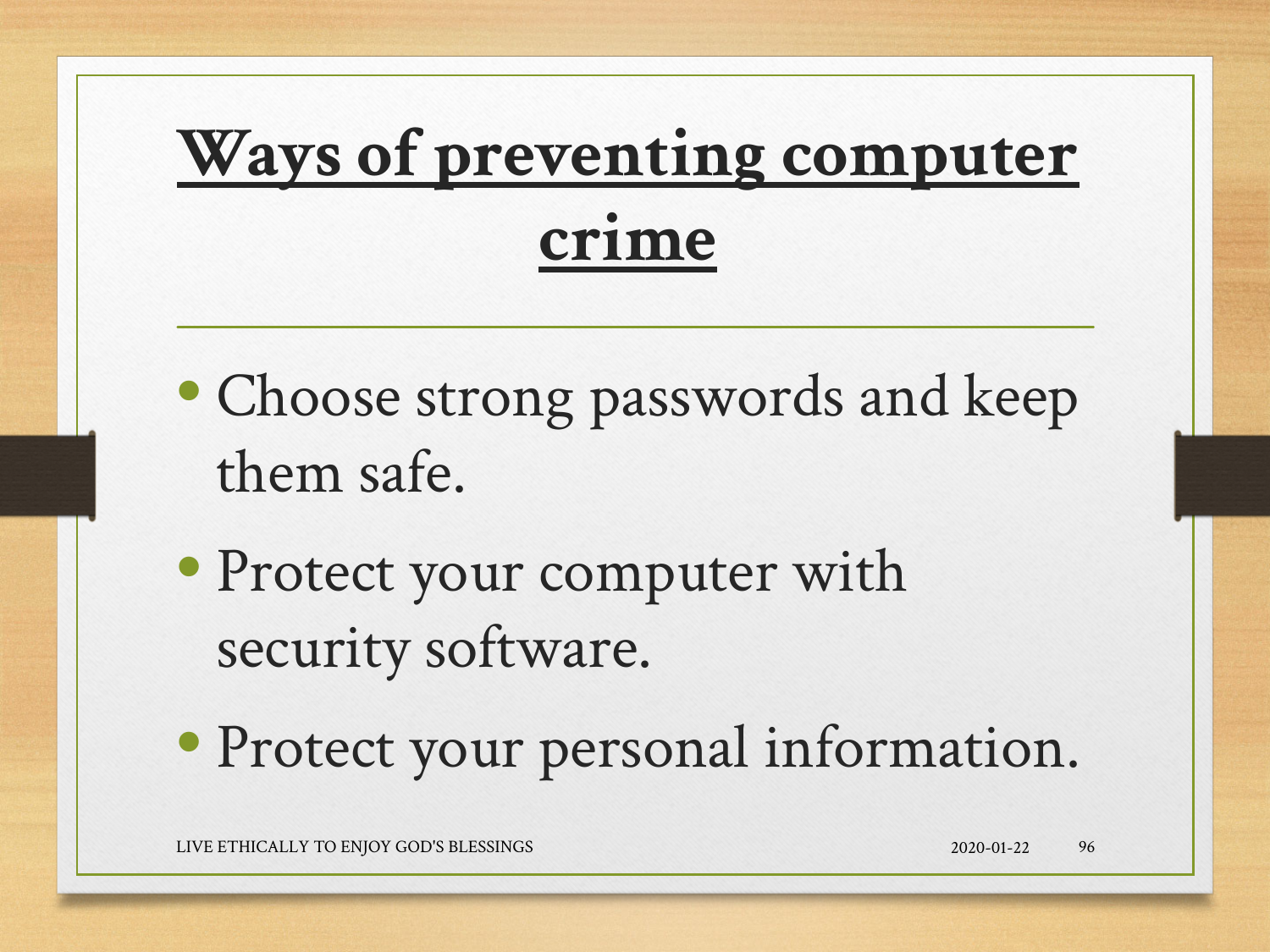

# Ways of preventing computer crime
Choose strong passwords and keep them safe.
Protect your computer with security software.
Protect your personal information.

LIVE ETHICALLY TO ENJOY GOD'S BLESSINGS
2020-01-22
96